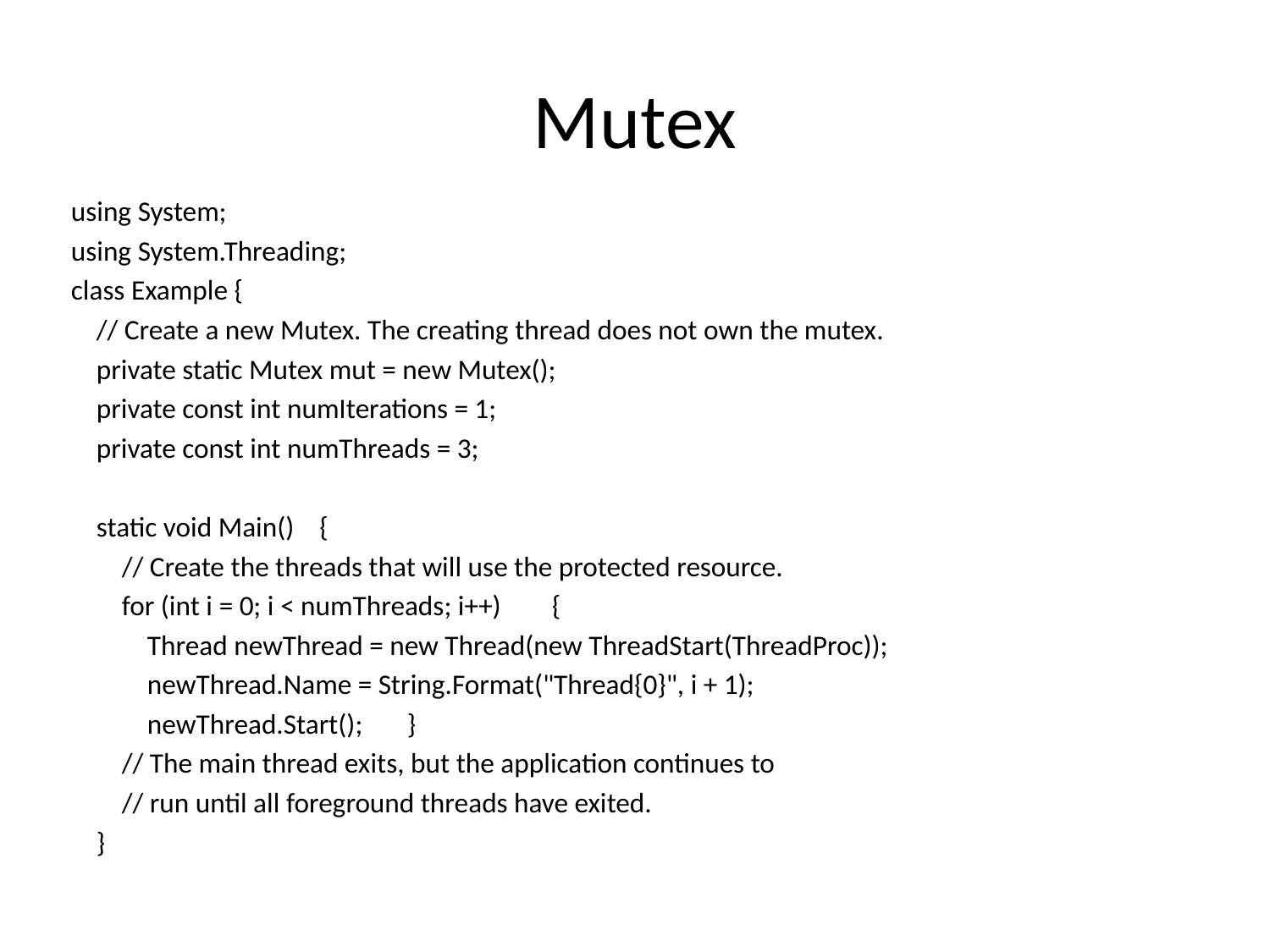

# Mutex
using System;
using System.Threading;
class Example {
    // Create a new Mutex. The creating thread does not own the mutex.
    private static Mutex mut = new Mutex();
    private const int numIterations = 1;
    private const int numThreads = 3;

    static void Main()    {
        // Create the threads that will use the protected resource.
        for (int i = 0; i < numThreads; i++)        {
            Thread newThread = new Thread(new ThreadStart(ThreadProc));
            newThread.Name = String.Format("Thread{0}", i + 1);
            newThread.Start();       }
        // The main thread exits, but the application continues to
        // run until all foreground threads have exited.
    }